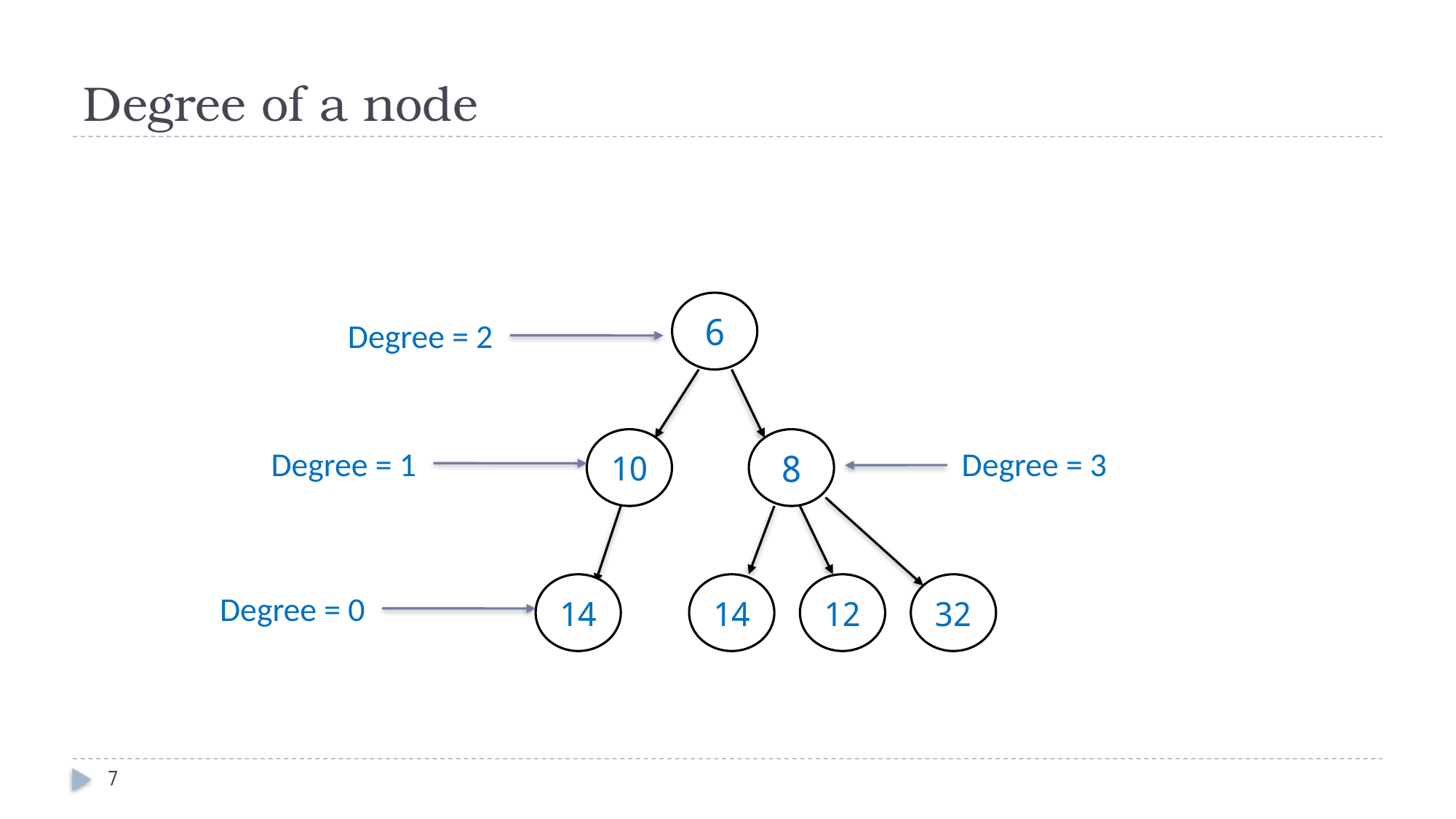

# Degree of a node

6
Degree = 2

10
8
Degree = 1
Degree = 3

14
14
12
32
Degree = 0

7